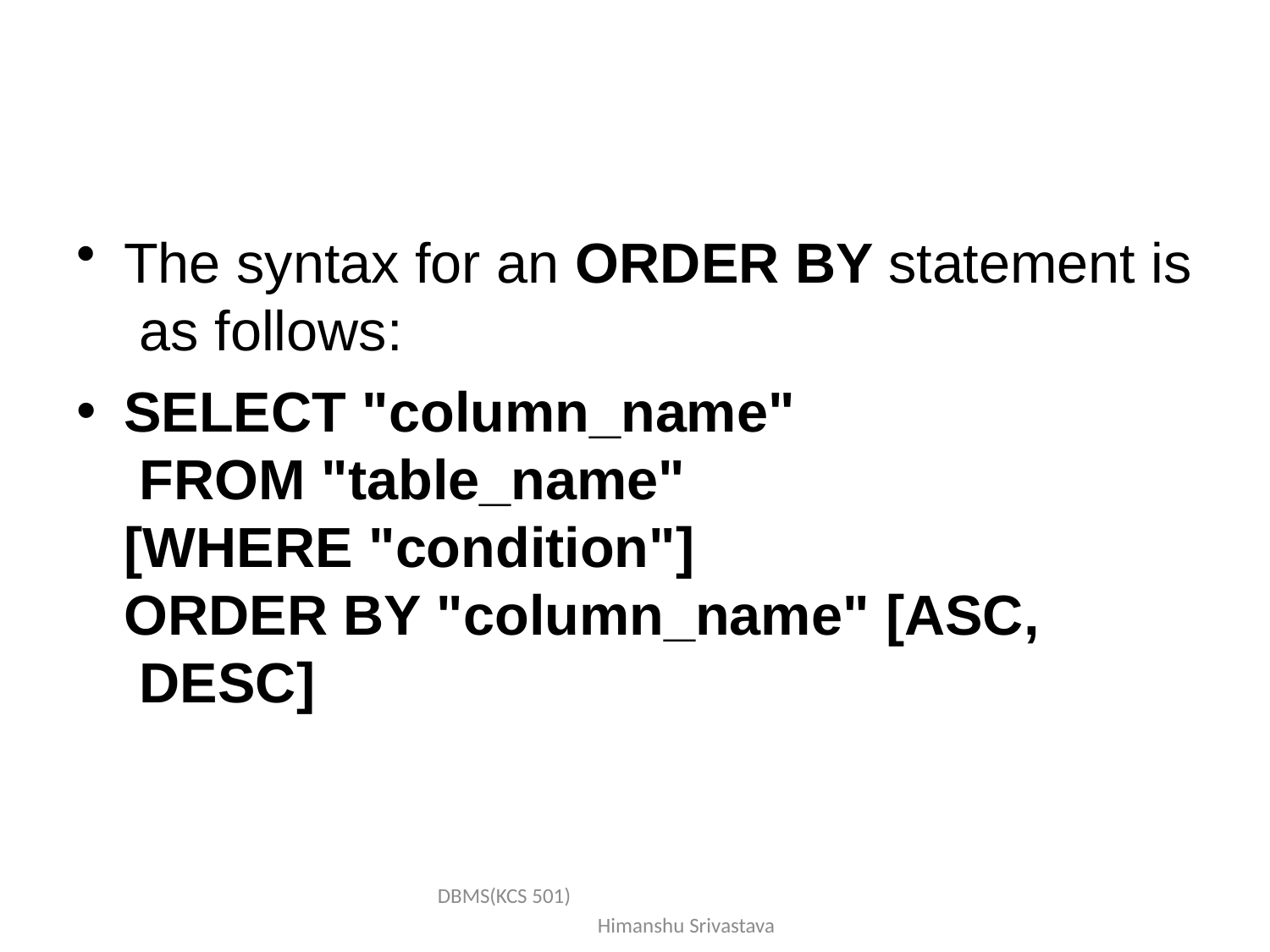

The syntax for an ORDER BY statement is  as follows:
SELECT "column_name"  FROM "table_name"  [WHERE "condition"]
ORDER BY "column_name" [ASC,  DESC]
DBMS(KCS 501)                                                                            Himanshu Srivastava